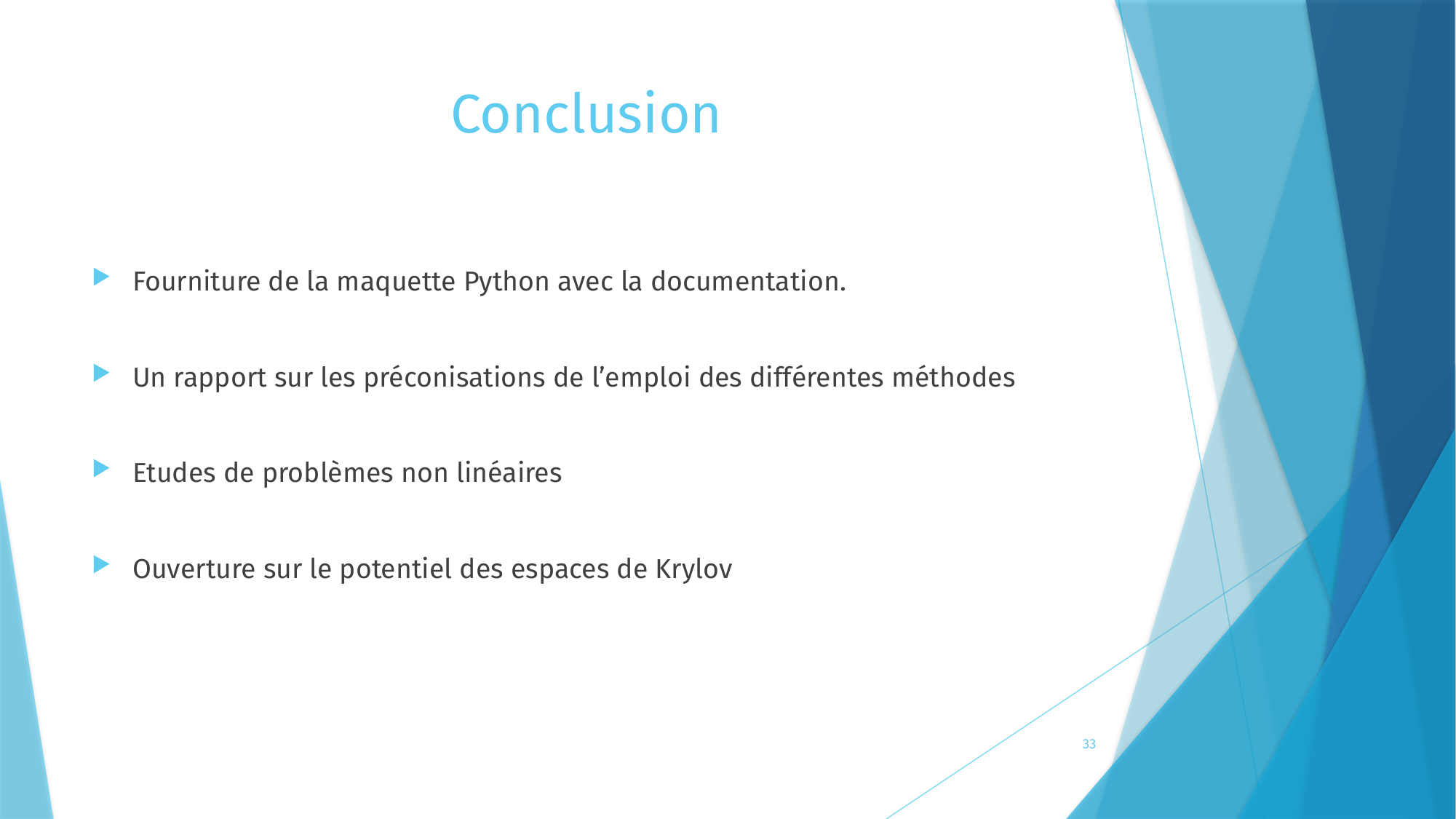

# Conclusion
Fourniture de la maquette Python avec la documentation.

Un rapport sur les préconisations de l’emploi des différentes méthodes

Etudes de problèmes non linéaires

Ouverture sur le potentiel des espaces de Krylov

33